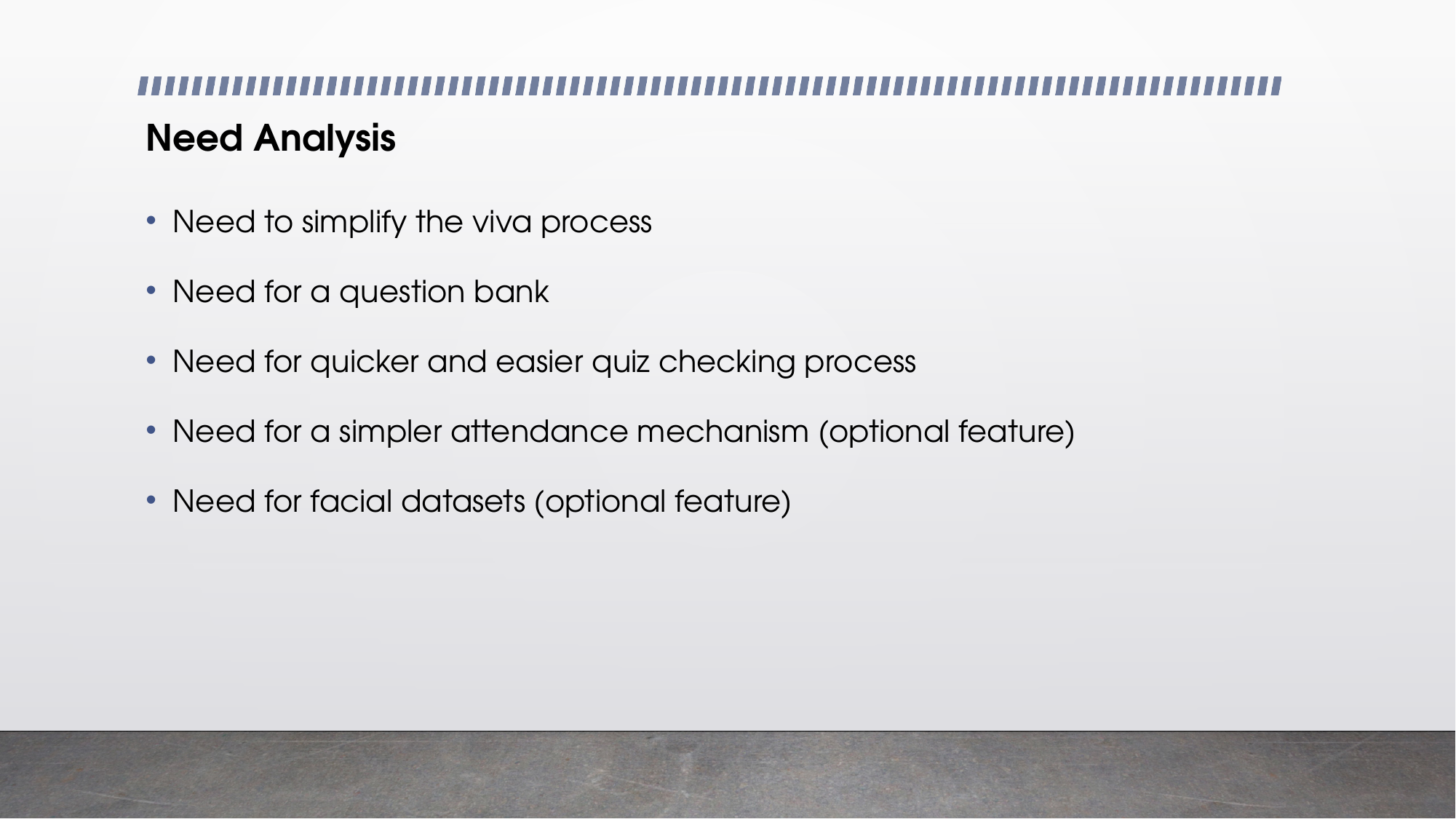

# Need Analysis
Need to simplify the viva process
Need for a question bank
Need for quicker and easier quiz checking process
Need for a simpler attendance mechanism (optional feature)
Need for facial datasets (optional feature)